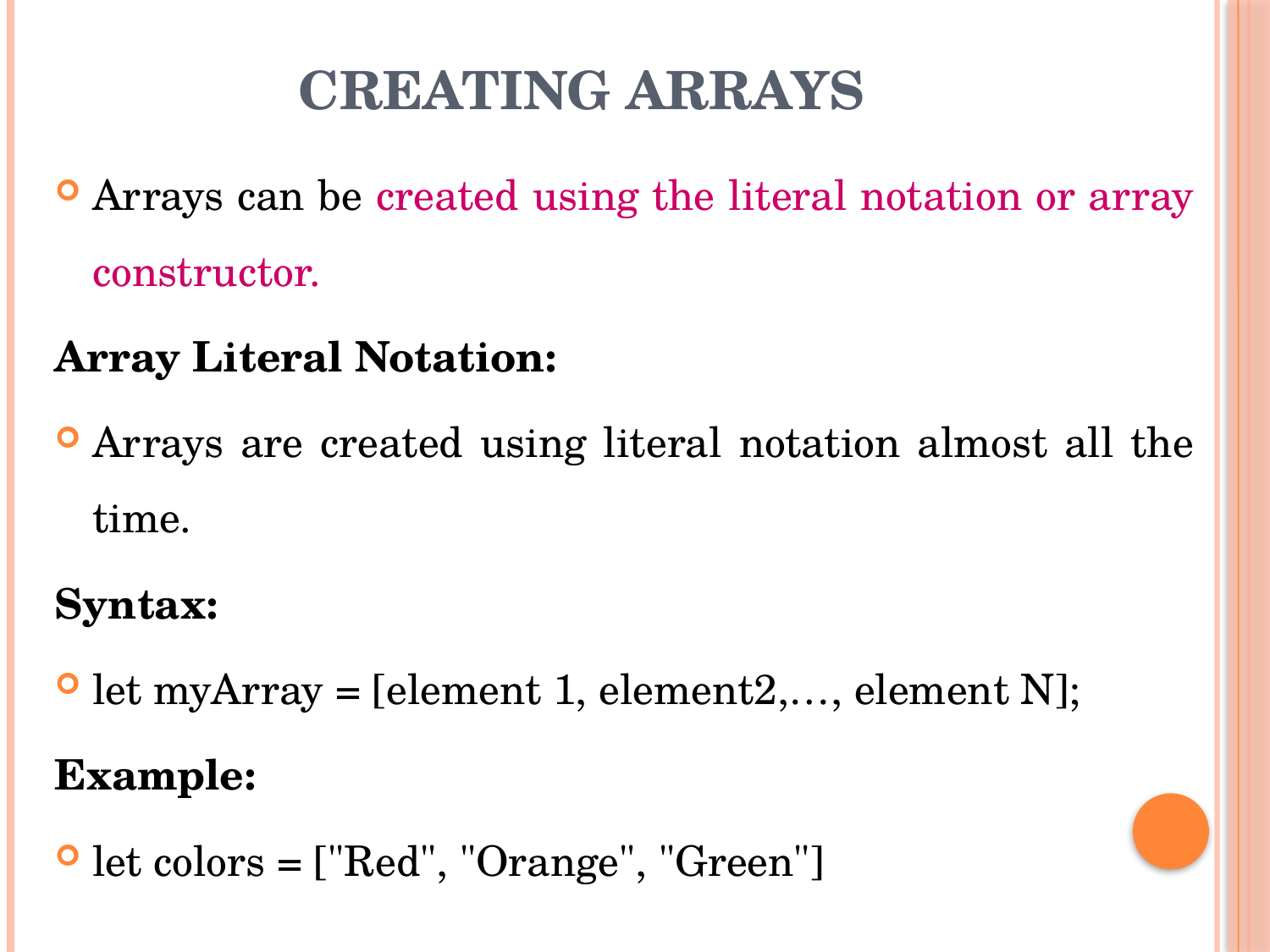

# Creating Arrays
Arrays can be created using the literal notation or array constructor.
Array Literal Notation:
Arrays are created using literal notation almost all the time.
Syntax:
let myArray = [element 1, element2,…, element N];
Example:
let colors = ["Red", "Orange", "Green"]